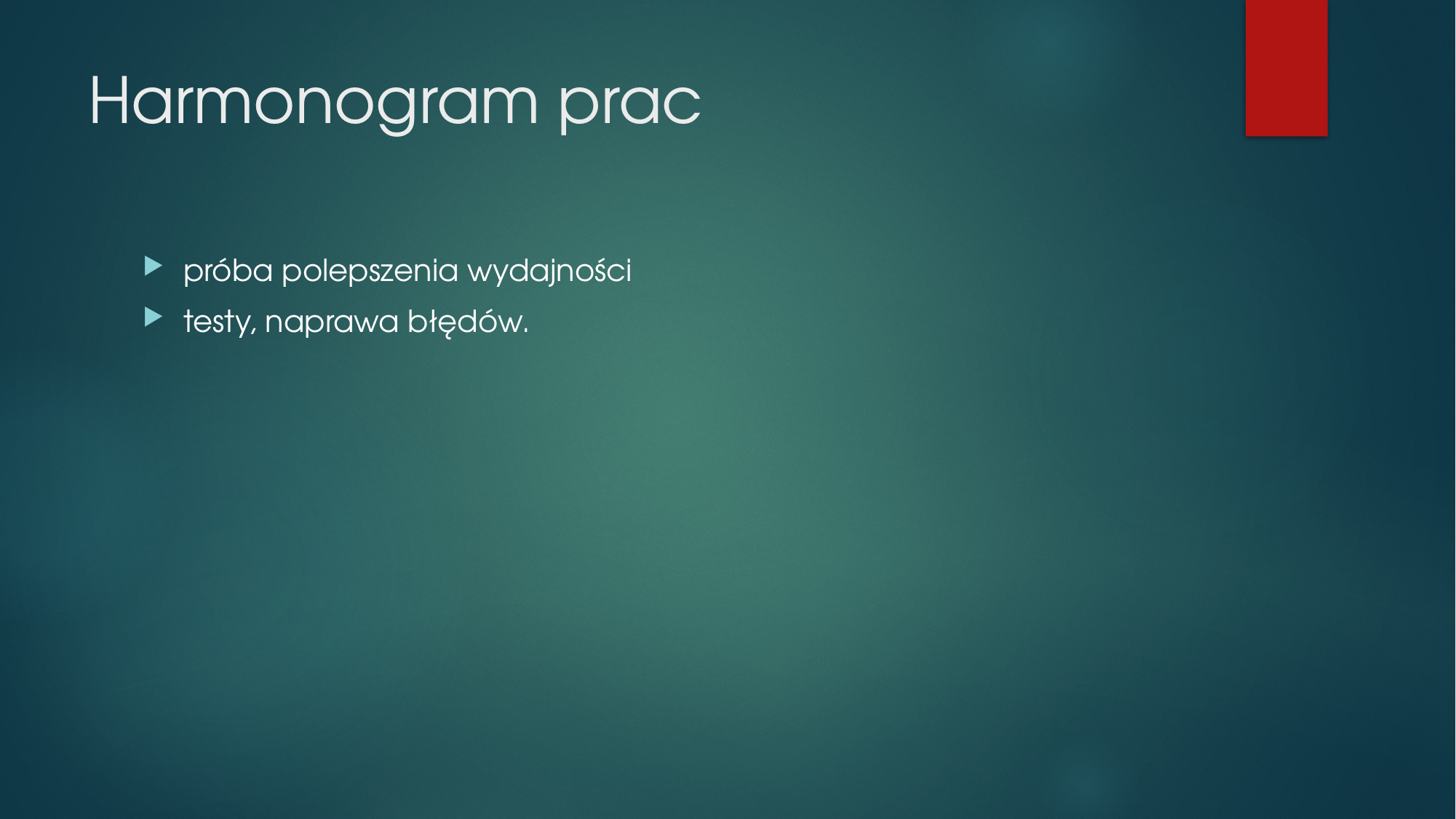

# Harmonogram prac
próba polepszenia wydajności
testy, naprawa błędów.